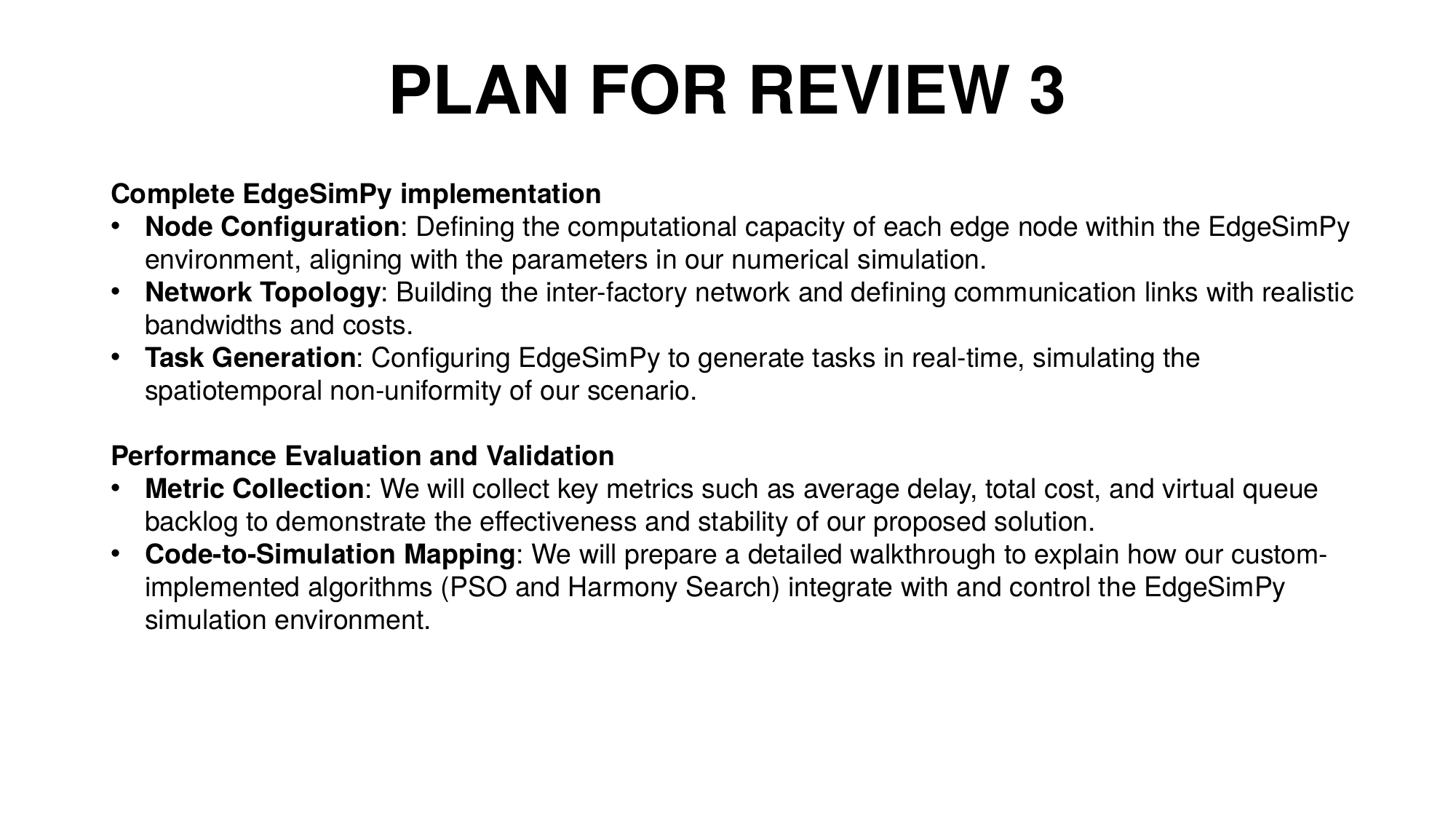

# PLAN FOR REVIEW 3
Complete EdgeSimPy implementation
Node Configuration: Defining the computational capacity of each edge node within the EdgeSimPy environment, aligning with the parameters in our numerical simulation.
Network Topology: Building the inter-factory network and defining communication links with realistic bandwidths and costs.
Task Generation: Configuring EdgeSimPy to generate tasks in real-time, simulating the spatiotemporal non-uniformity of our scenario.

Performance Evaluation and Validation
Metric Collection: We will collect key metrics such as average delay, total cost, and virtual queue backlog to demonstrate the effectiveness and stability of our proposed solution.
Code-to-Simulation Mapping: We will prepare a detailed walkthrough to explain how our custom-implemented algorithms (PSO and Harmony Search) integrate with and control the EdgeSimPy simulation environment.